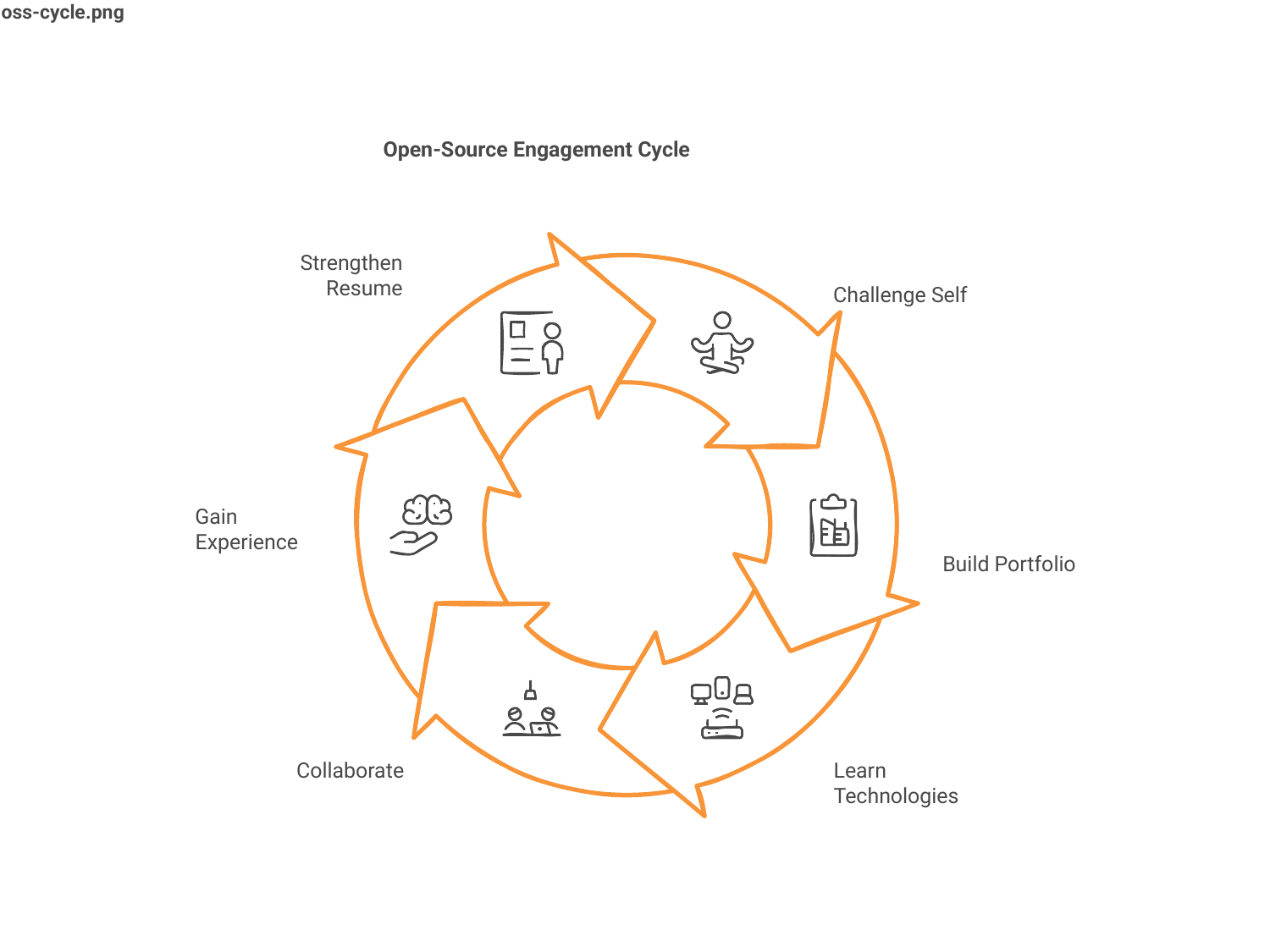

oss-cycle.png
Open-Source Engagement Cycle

Strengthen
Resume
Challenge Self

Gain
Experience
Build Portfolio

Collaborate
Learn
Technologies